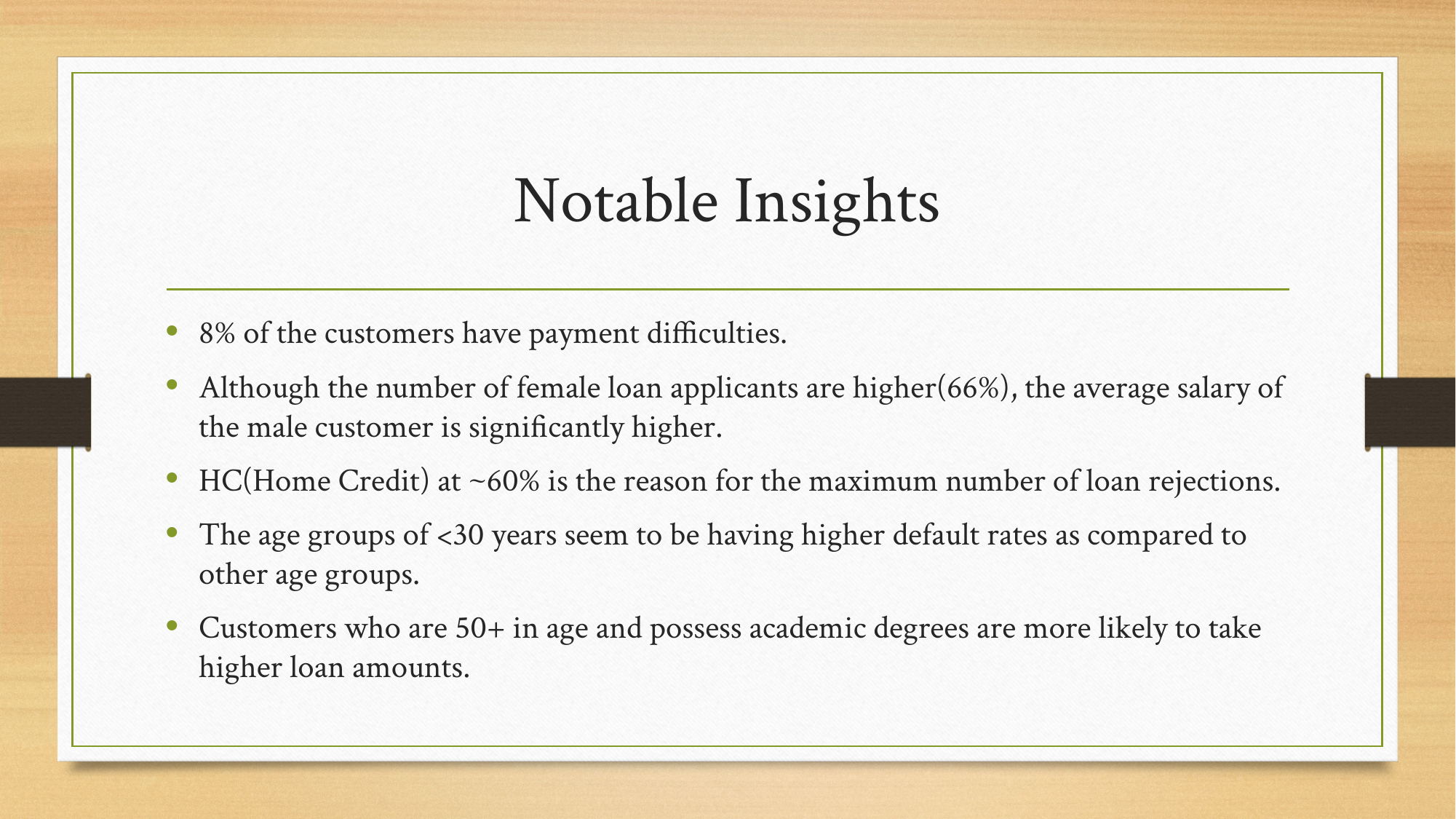

# Notable Insights
8% of the customers have payment difficulties.
Although the number of female loan applicants are higher(66%), the average salary of the male customer is significantly higher.
HC(Home Credit) at ~60% is the reason for the maximum number of loan rejections.
The age groups of <30 years seem to be having higher default rates as compared to other age groups.
Customers who are 50+ in age and possess academic degrees are more likely to take higher loan amounts.